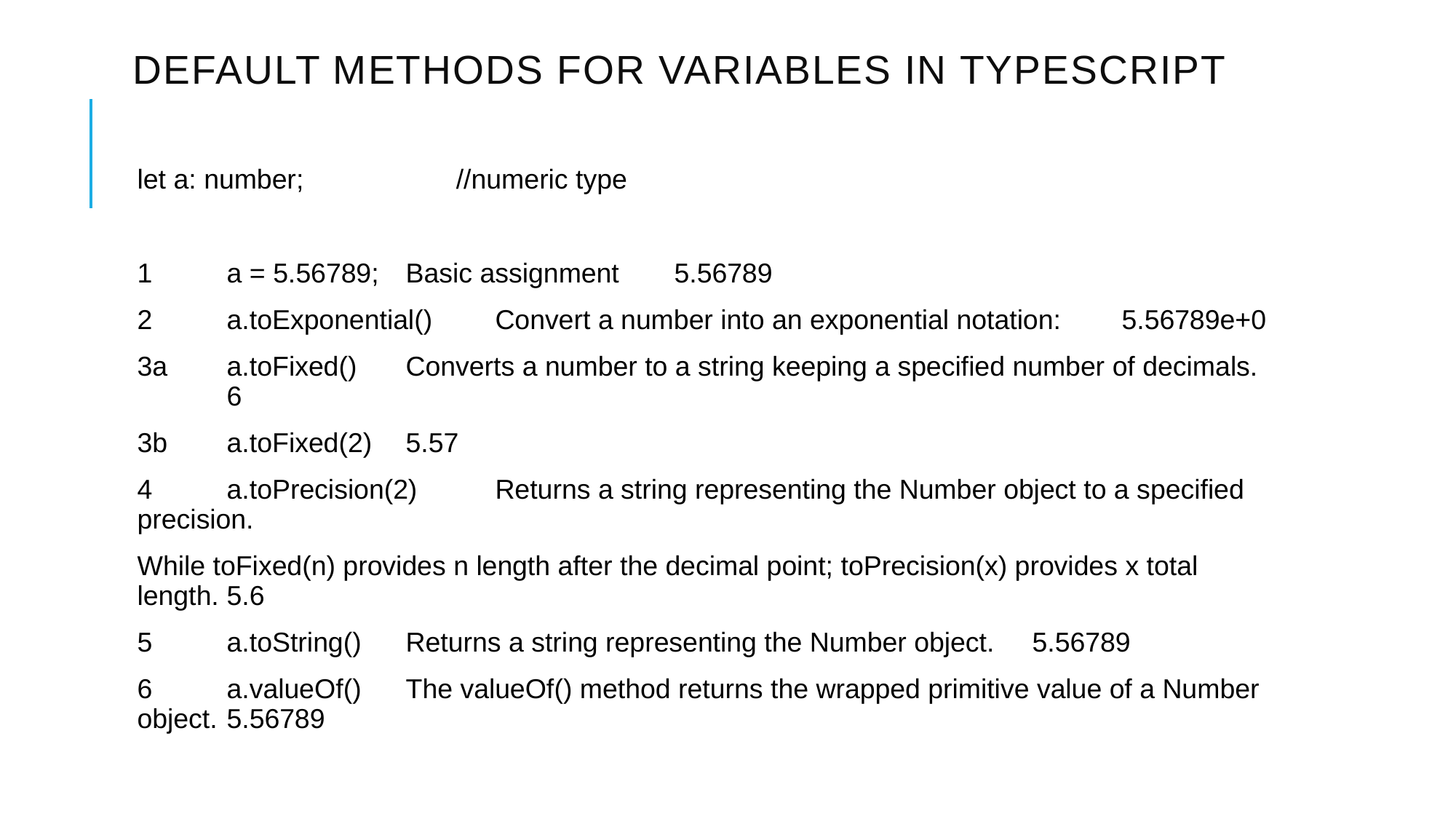

# Default methods for variables in typescript
let a: number;                    //numeric type

1	a = 5.56789;	Basic assignment	5.56789
2	a.toExponential()	Convert a number into an exponential notation:	5.56789e+0
3a	a.toFixed()	Converts a number to a string keeping a specified number of decimals.	6
3b	a.toFixed(2)	5.57
4	a.toPrecision(2)	Returns a string representing the Number object to a specified precision.
While toFixed(n) provides n length after the decimal point; toPrecision(x) provides x total length.	5.6
5	a.toString()	Returns a string representing the Number object.	5.56789
6	a.valueOf()	The valueOf() method returns the wrapped primitive value of a Number object.	5.56789